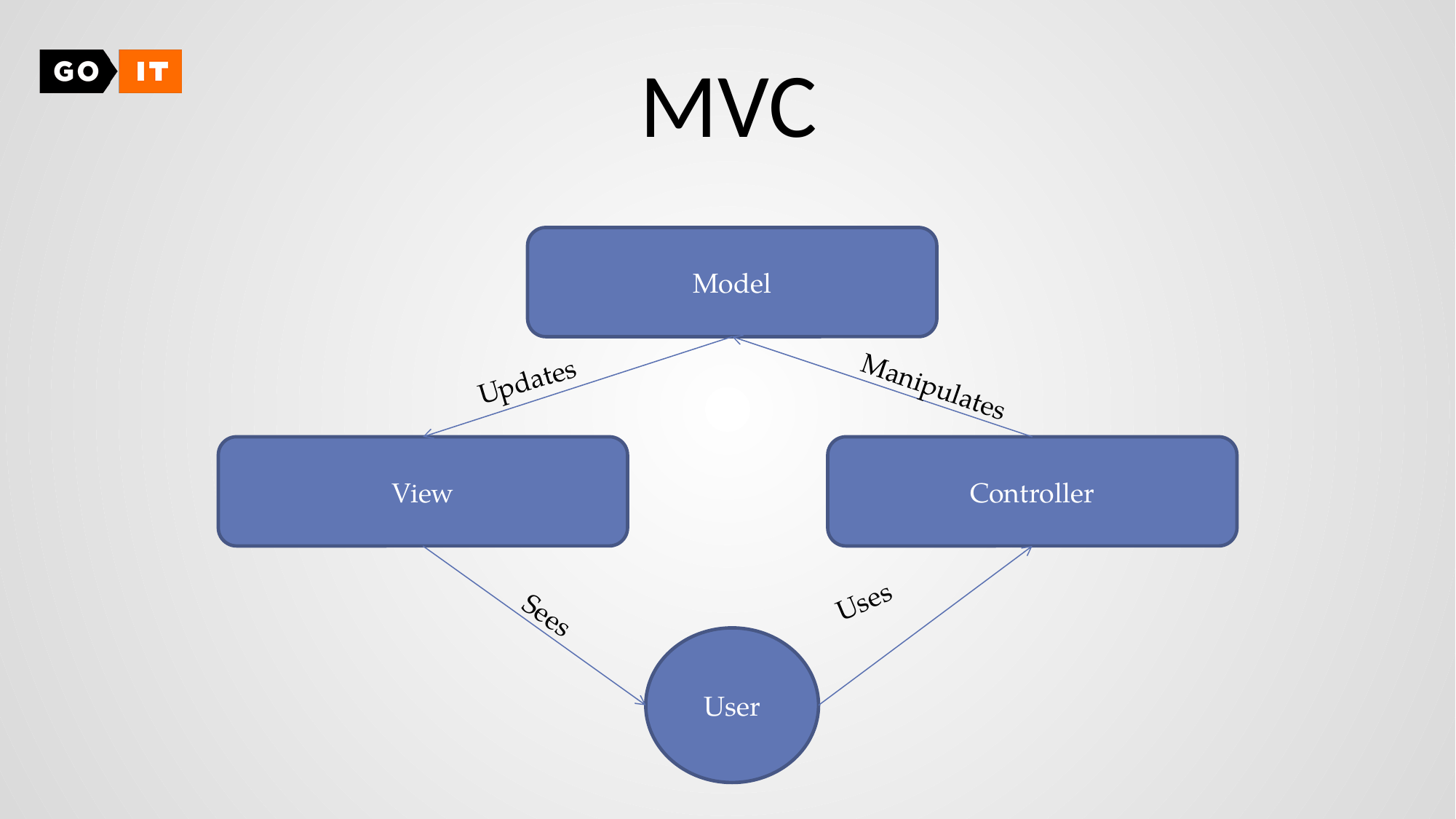

# MVC
Model
Updates
Manipulates
View
Controller
Uses
User
Sees